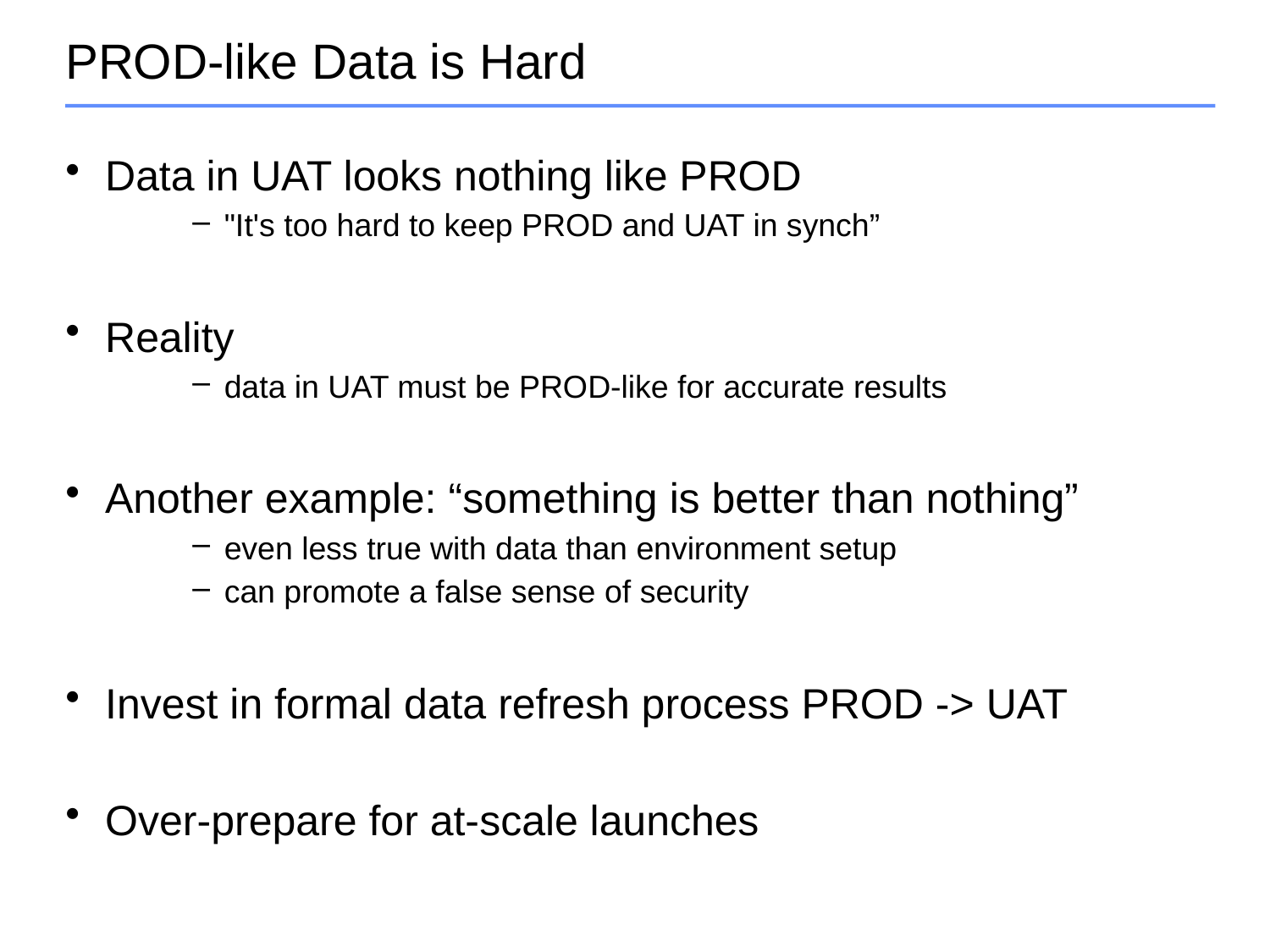

# PROD-like Data is Hard
Data in UAT looks nothing like PROD
"It's too hard to keep PROD and UAT in synch”

Reality
data in UAT must be PROD-like for accurate results

Another example: “something is better than nothing”
even less true with data than environment setup
can promote a false sense of security

Invest in formal data refresh process PROD -> UAT

Over-prepare for at-scale launches